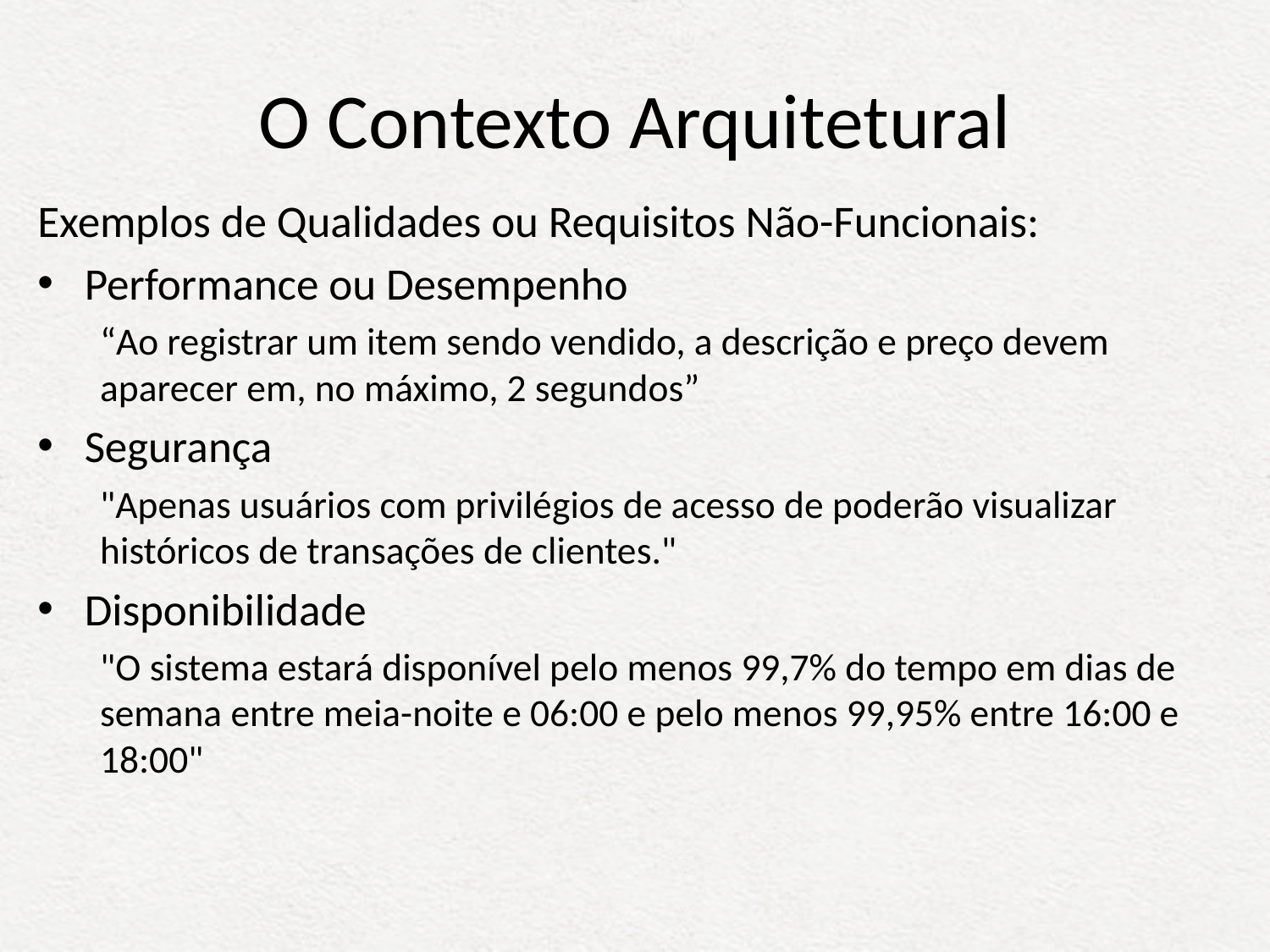

# O Contexto Arquitetural
Exemplos de Qualidades ou Requisitos Não-Funcionais:
Performance ou Desempenho
“Ao registrar um item sendo vendido, a descrição e preço devem aparecer em, no máximo, 2 segundos”
Segurança
"Apenas usuários com privilégios de acesso de poderão visualizar históricos de transações de clientes."
Disponibilidade
"O sistema estará disponível pelo menos 99,7% do tempo em dias de semana entre meia-noite e 06:00 e pelo menos 99,95% entre 16:00 e 18:00"